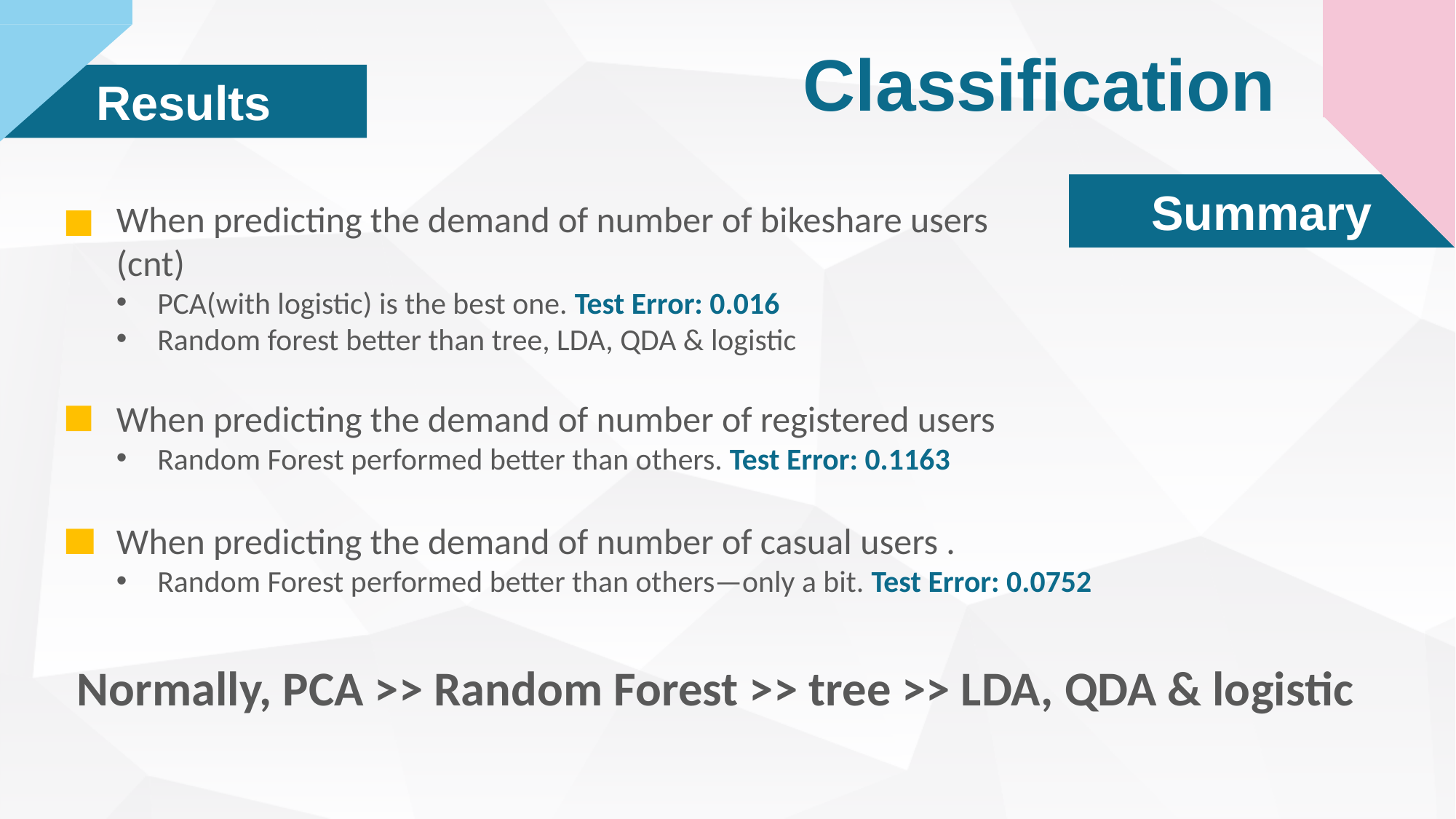

Classification
Results

Summary
When predicting the demand of number of bikeshare users (cnt)
PCA(with logistic) is the best one. Test Error: 0.016
Random forest better than tree, LDA, QDA & logistic

When predicting the demand of number of registered users
Random Forest performed better than others. Test Error: 0.1163

When predicting the demand of number of casual users .
Random Forest performed better than others—only a bit. Test Error: 0.0752

Normally, PCA >> Random Forest >> tree >> LDA, QDA & logistic